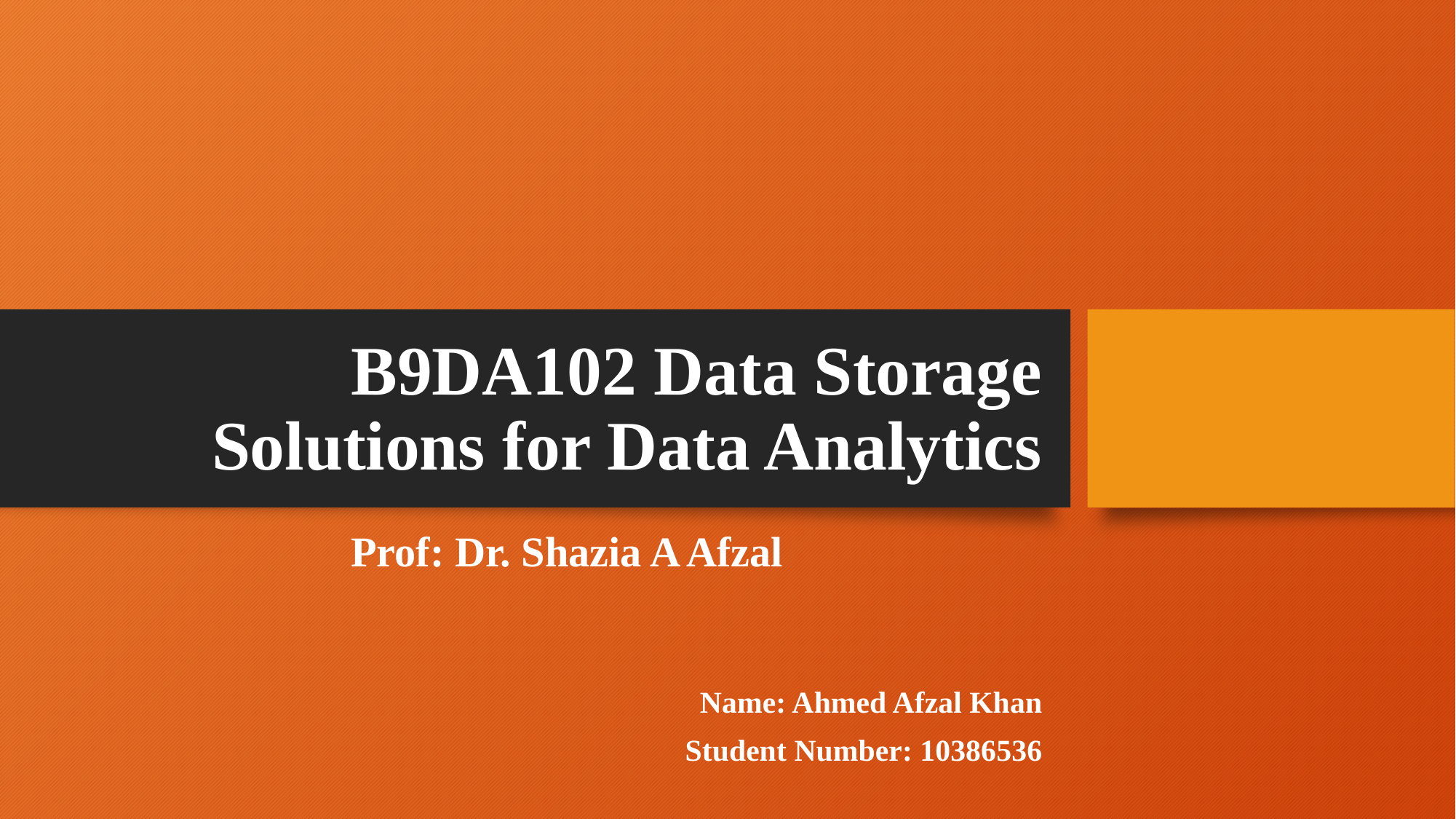

# B9DA102 Data Storage Solutions for Data Analytics
Prof: Dr. Shazia A Afzal

Name: Ahmed Afzal Khan
Student Number: 10386536